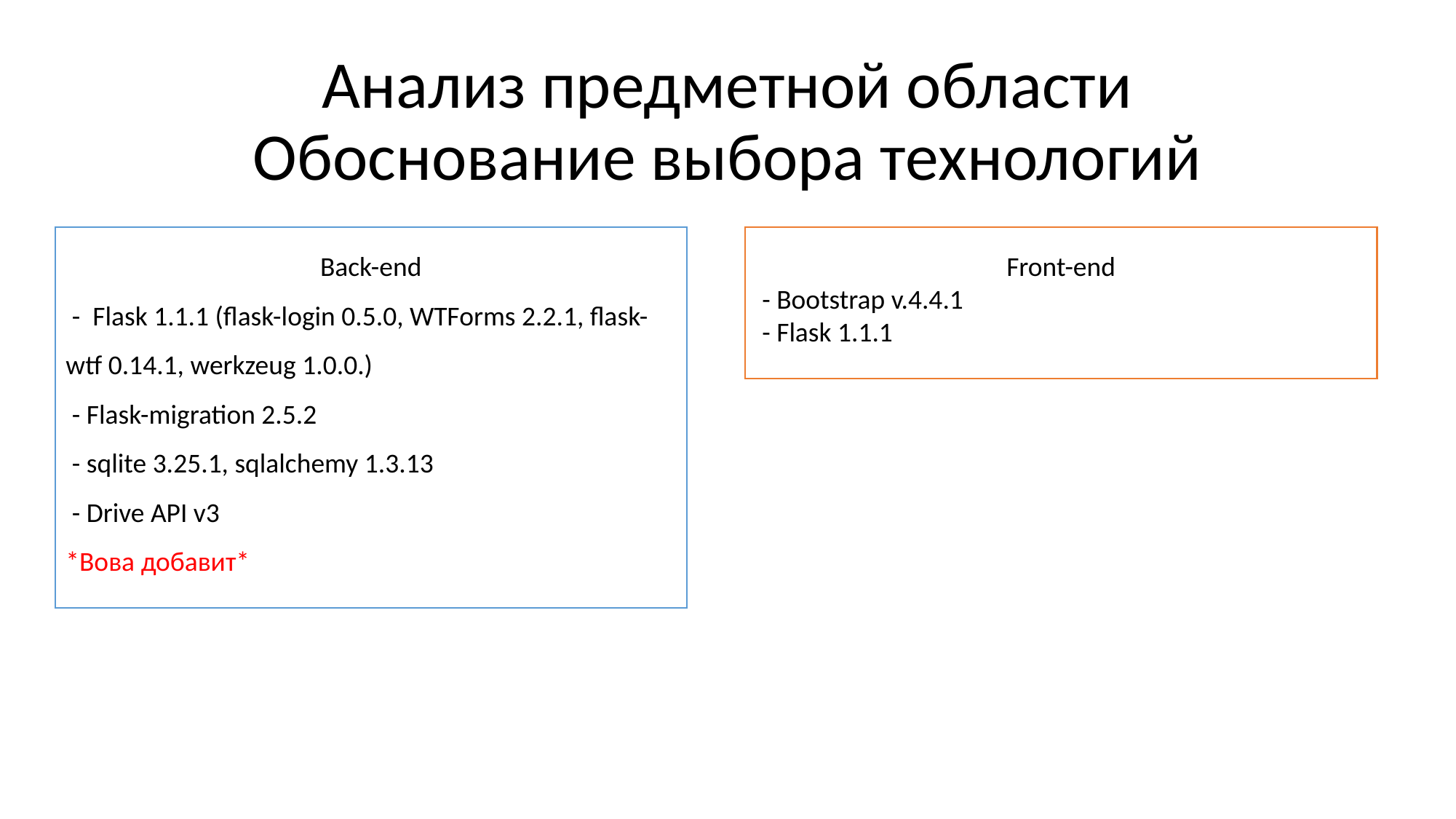

# Анализ предметной области Обоснование выбора технологий
Back-end
 -  Flask 1.1.1 (flask-login 0.5.0, WTForms 2.2.1, flask-wtf 0.14.1, werkzeug 1.0.0.)
 - Flask-migration 2.5.2
 - sqlite 3.25.1, sqlalchemy 1.3.13
 - Drive API v3
*Вова добавит*

Front-end
 - Bootstrap v.4.4.1
 - Flask 1.1.1